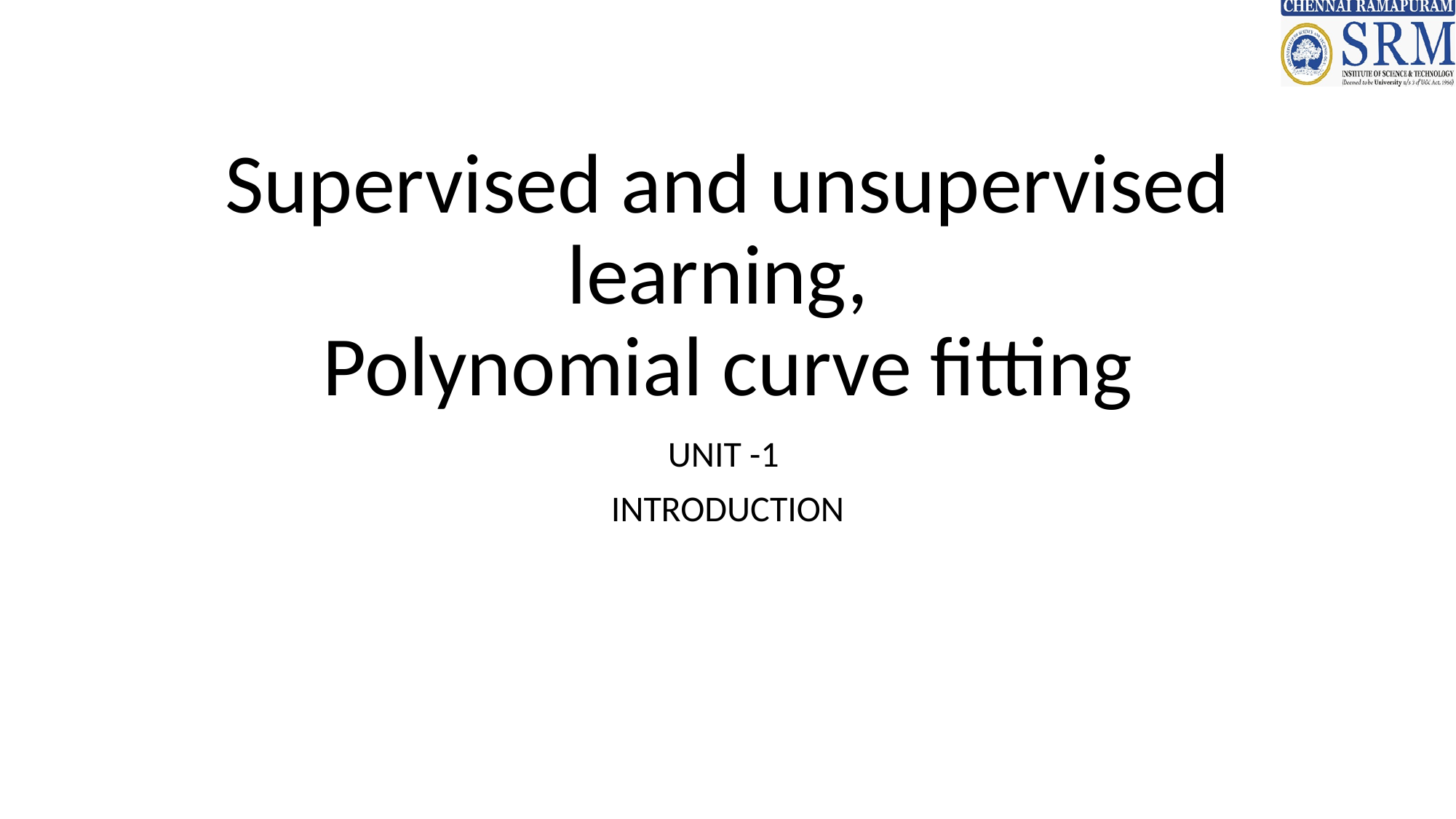

# Supervised and unsupervised learning, Polynomial curve fitting
UNIT -1
INTRODUCTION